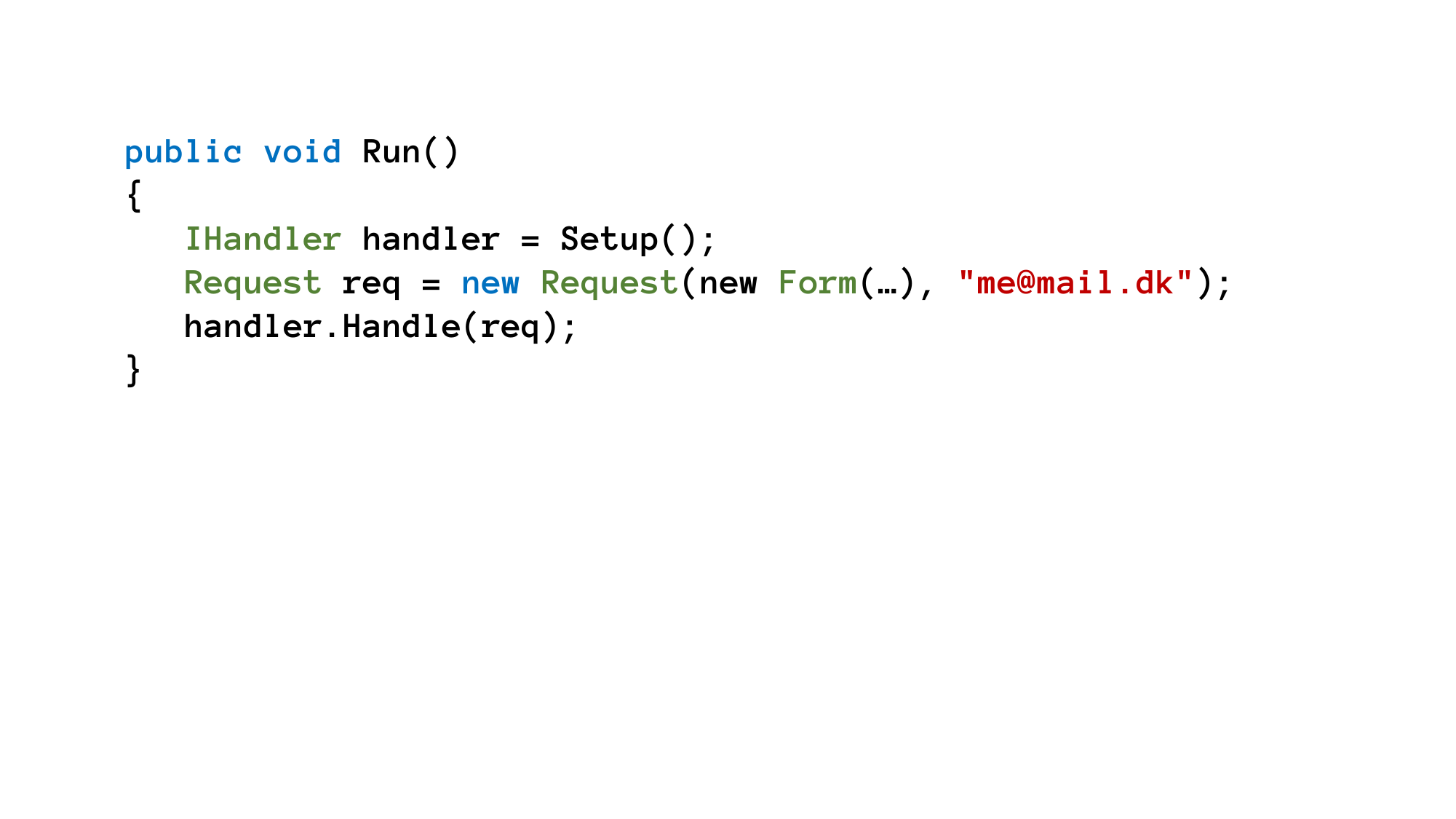

public void Run()
{
   IHandler handler = Setup();
   Request req = new Request(new Form(…), "me@mail.dk");
   handler.Handle(req);
}